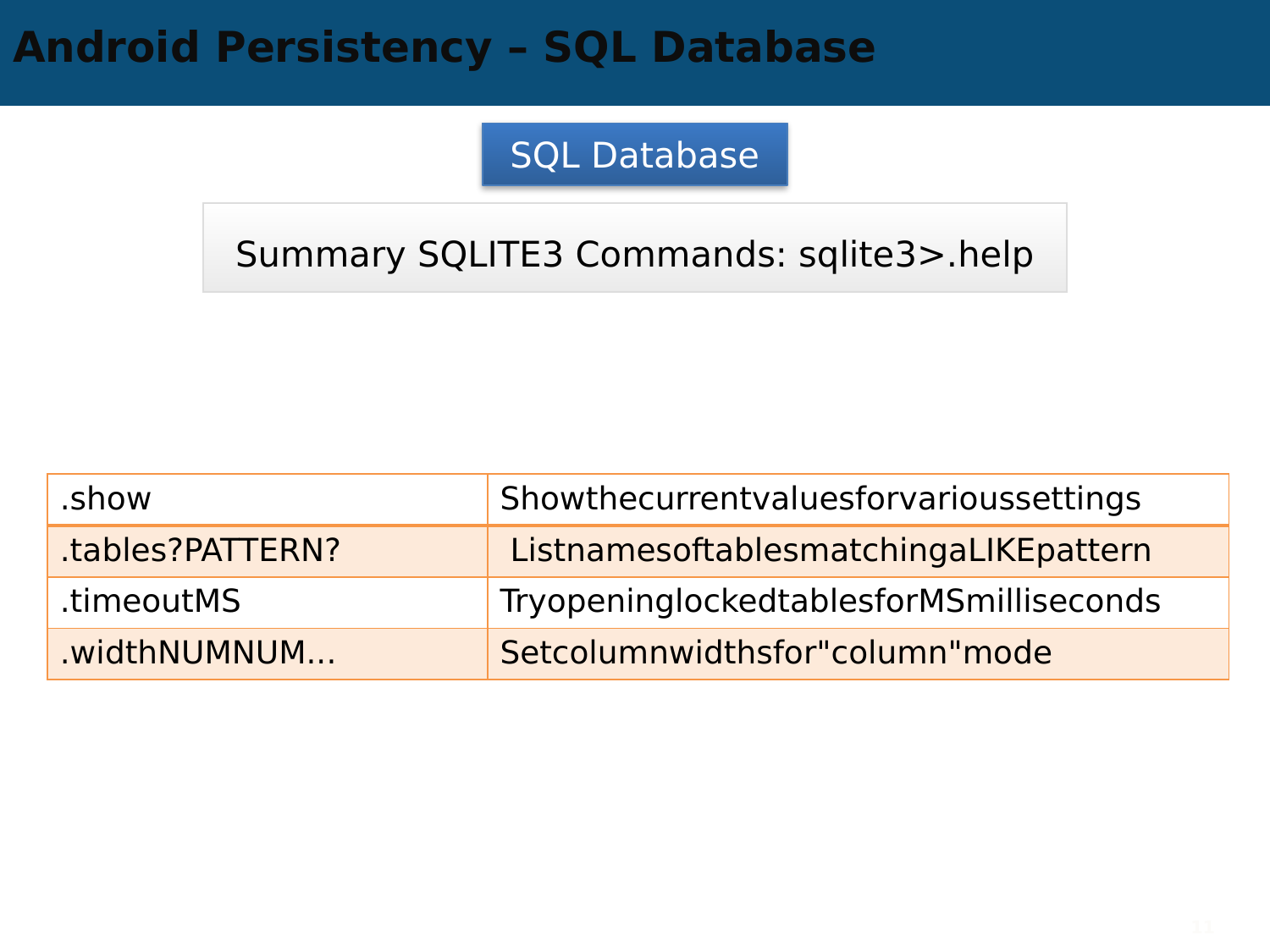

# Android Persistency – SQL Database
SQL Database
Summary SQLITE3 Commands: sqlite3>.help
| .show | Showthecurrentvaluesforvarioussettings |
| --- | --- |
| .tables?PATTERN? | ListnamesoftablesmatchingaLIKEpattern |
| .timeoutMS | TryopeninglockedtablesforMSmilliseconds |
| .widthNUMNUM... | Setcolumnwidthsfor"column"mode |